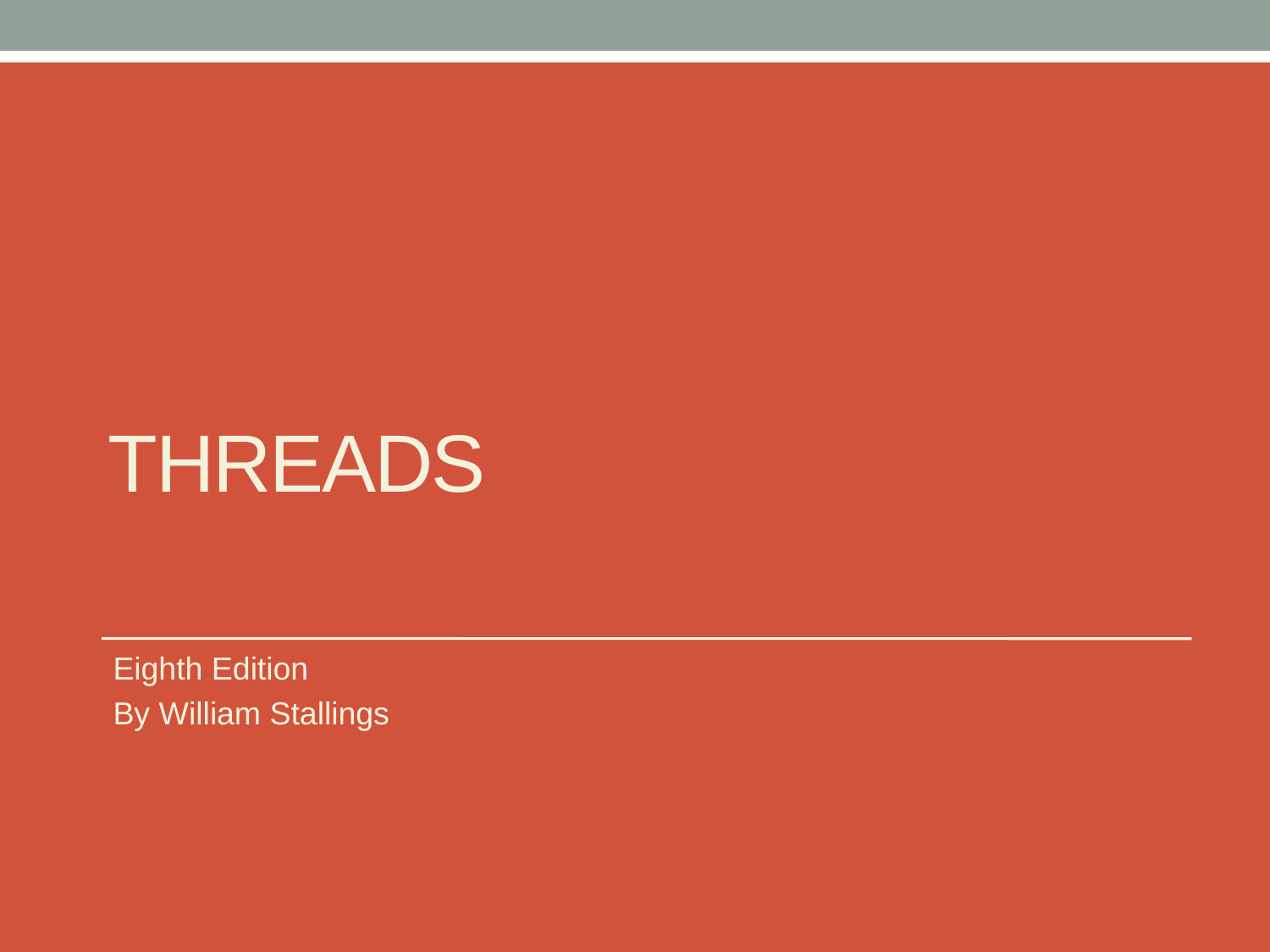

# Threads
Eighth Edition
By William Stallings